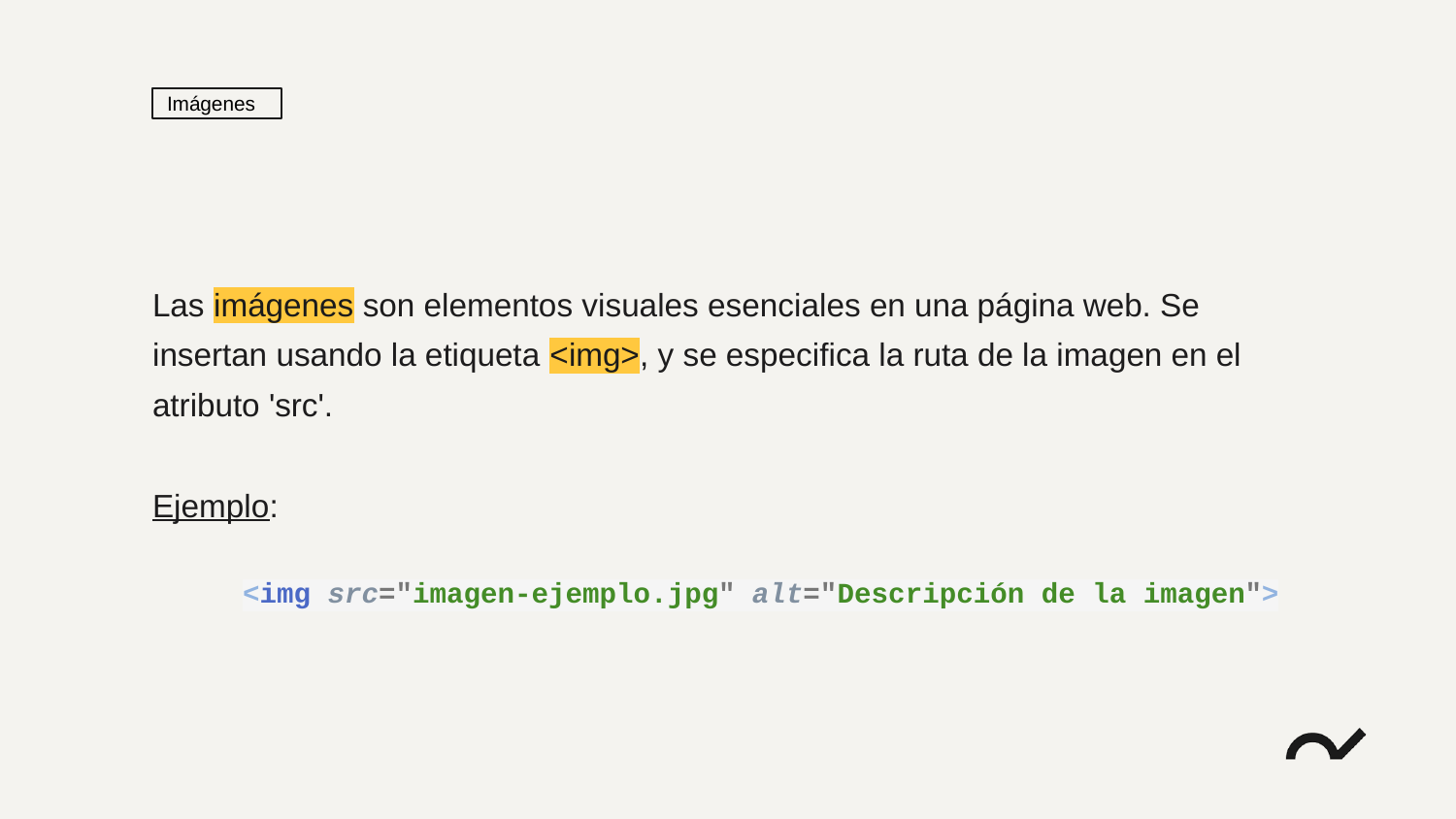

Imágenes
Las imágenes son elementos visuales esenciales en una página web. Se insertan usando la etiqueta <img>, y se especifica la ruta de la imagen en el atributo 'src'.

Ejemplo:
<img src="imagen-ejemplo.jpg" alt="Descripción de la imagen">